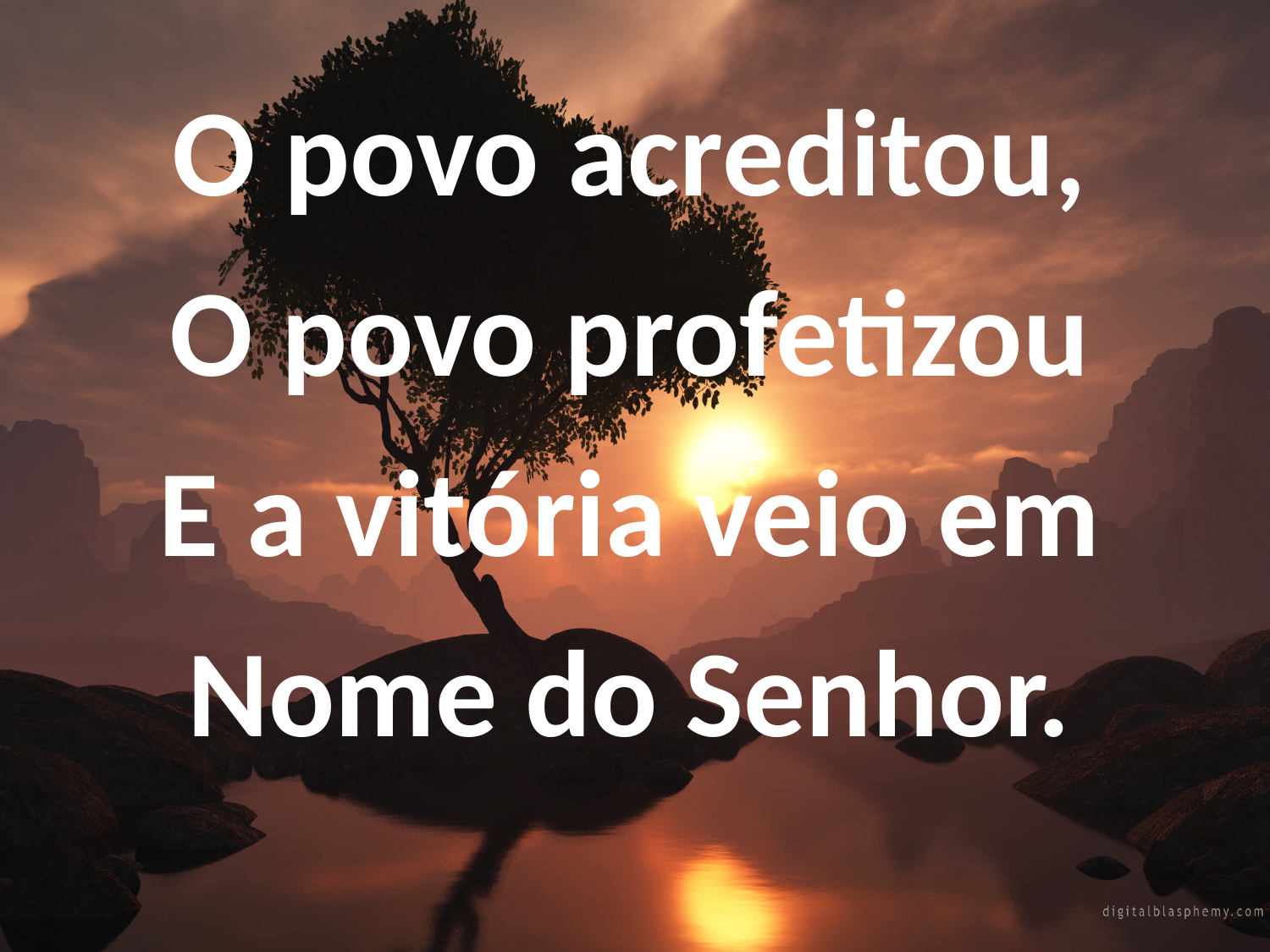

O povo acreditou,
O povo profetizou
E a vitória veio em
Nome do Senhor.